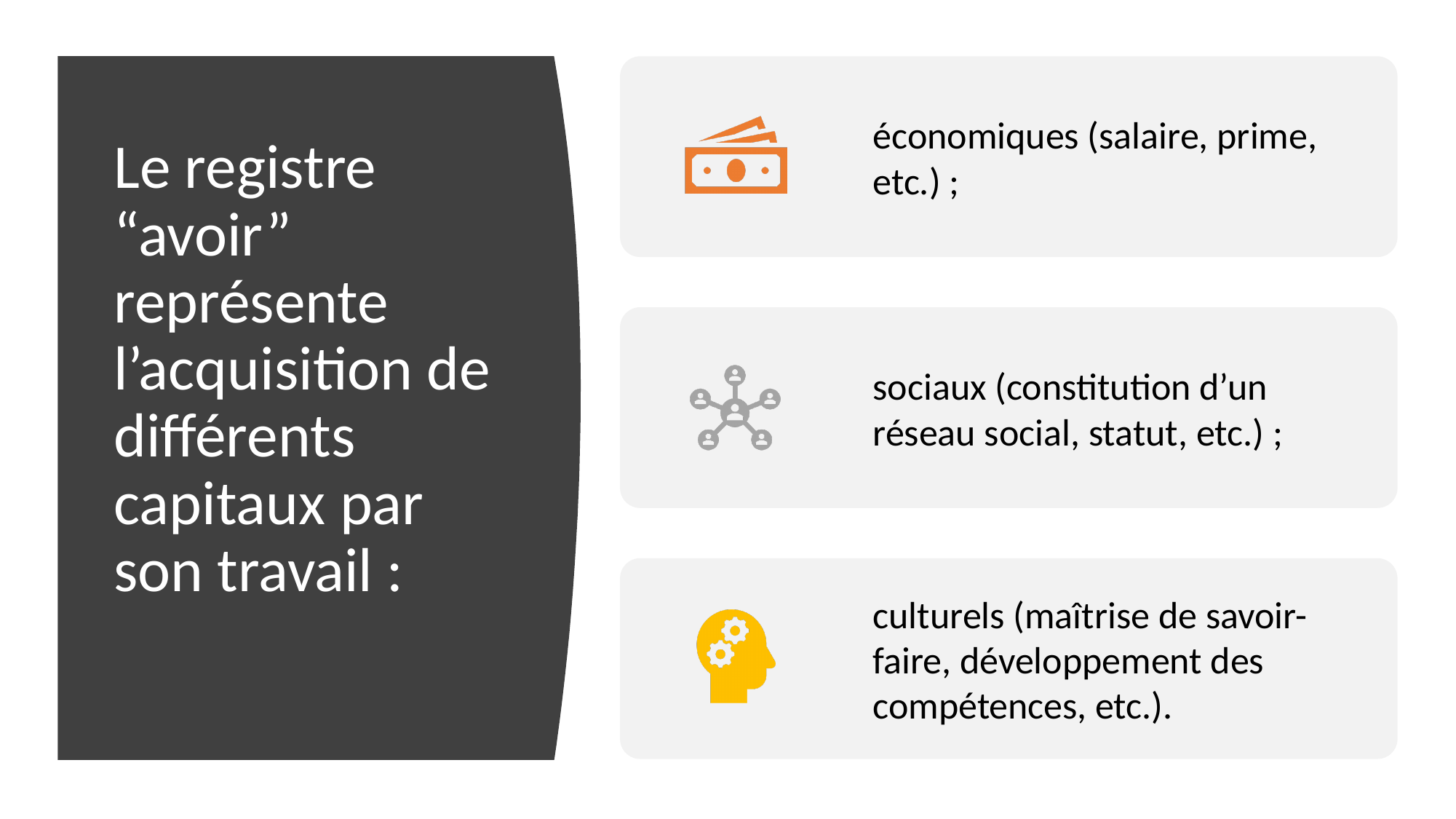

économiques (salaire, prime, etc.) ;
sociaux (constitution d’un réseau social, statut, etc.) ;
culturels (maîtrise de savoir-faire, développement des compétences, etc.).

# Le registre “avoir” représente l’acquisition de différents capitaux par son travail :